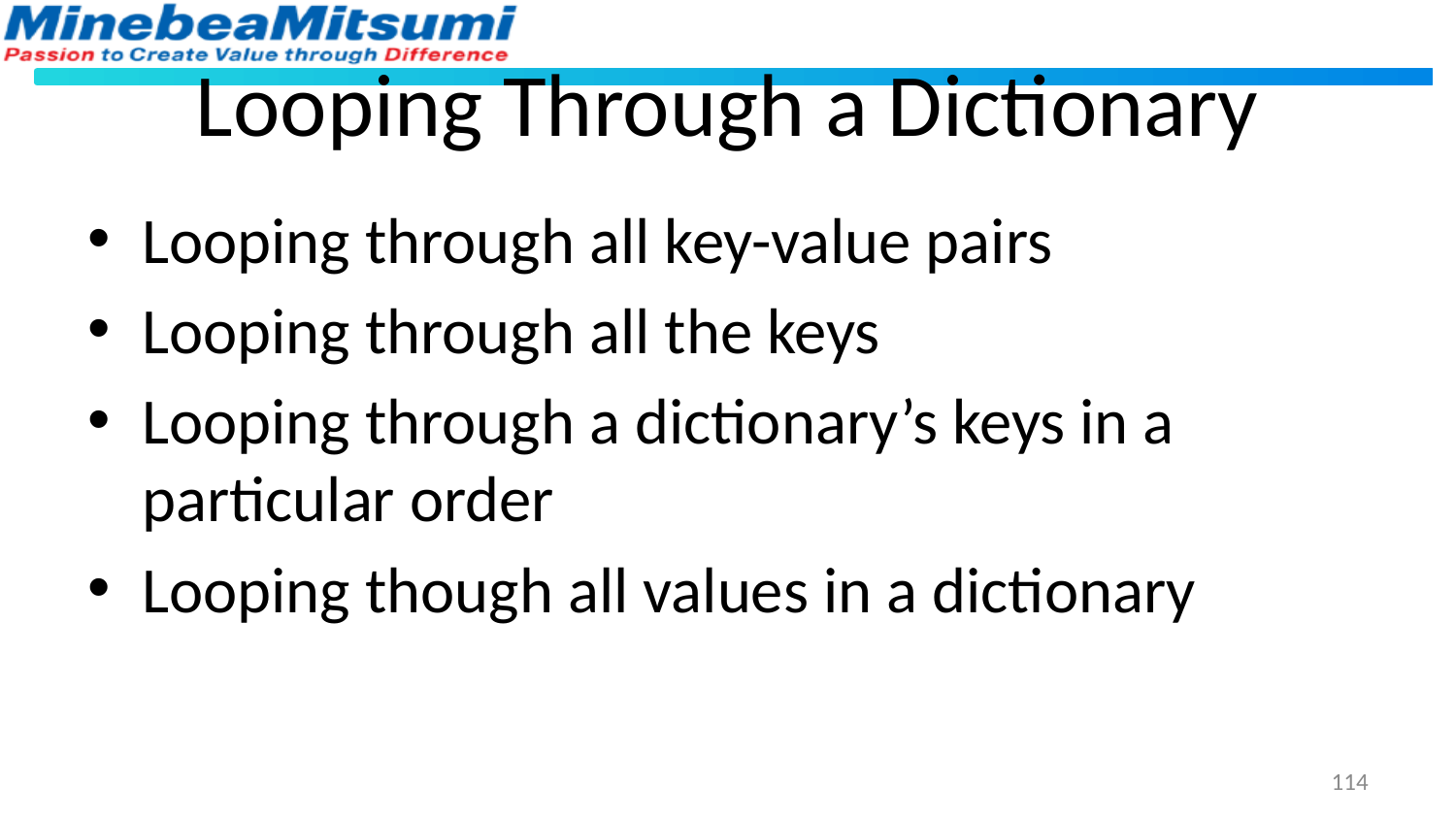

# Looping Through a Dictionary
Looping through all key-value pairs
Looping through all the keys
Looping through a dictionary’s keys in a particular order
Looping though all values in a dictionary
114